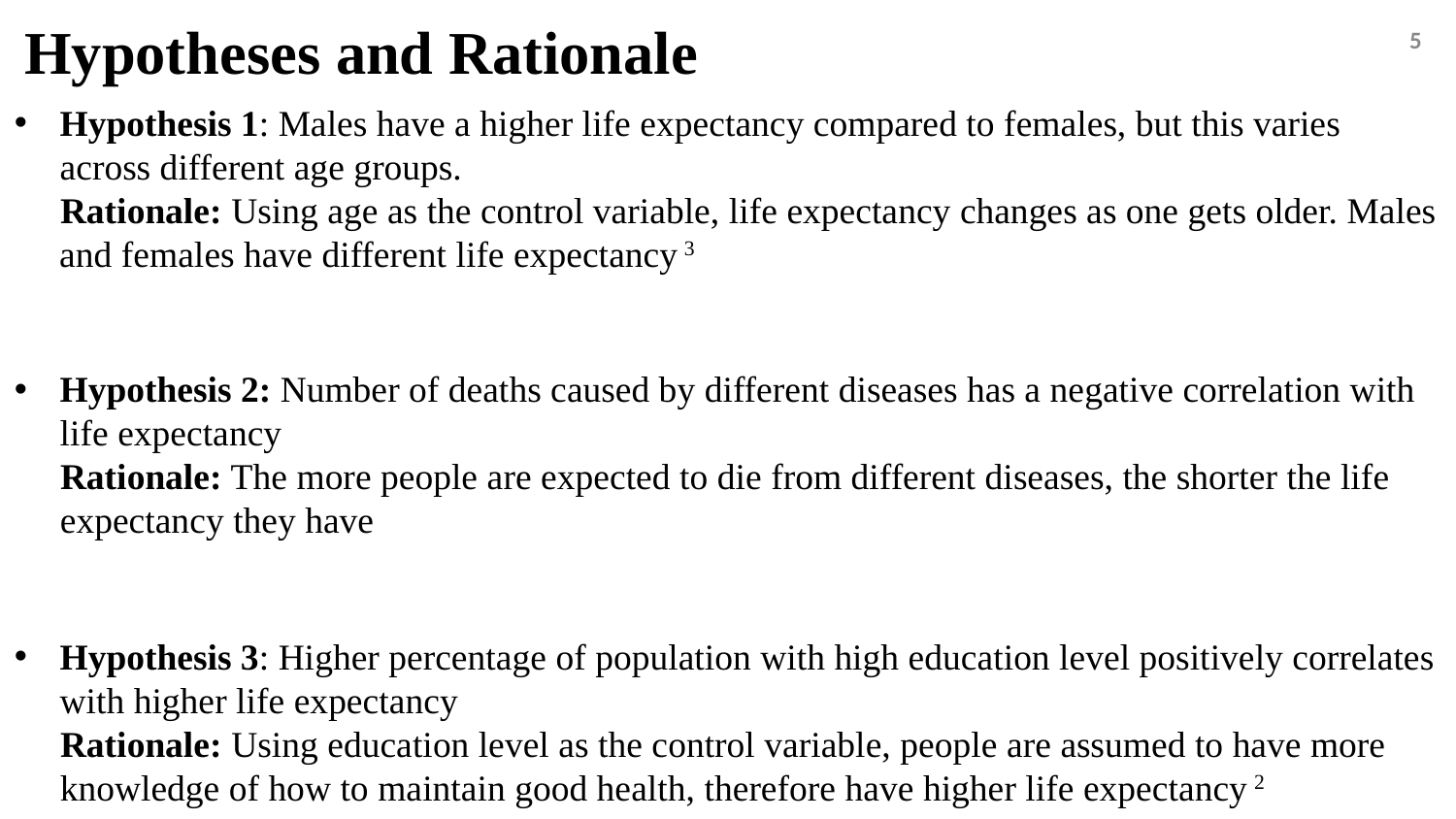

Hypotheses and Rationale
5
Hypothesis 1: Males have a higher life expectancy compared to females, but this varies across different age groups.
     Rationale: Using age as the control variable, life expectancy changes as one gets older. Males and females have different life expectancy 3

Hypothesis 2: Number of deaths caused by different diseases has a negative correlation with life expectancy
     Rationale: The more people are expected to die from different diseases, the shorter the life expectancy they have

Hypothesis 3: Higher percentage of population with high education level positively correlates with higher life expectancy
     Rationale: Using education level as the control variable, people are assumed to have more knowledge of how to maintain good health, therefore have higher life expectancy 2